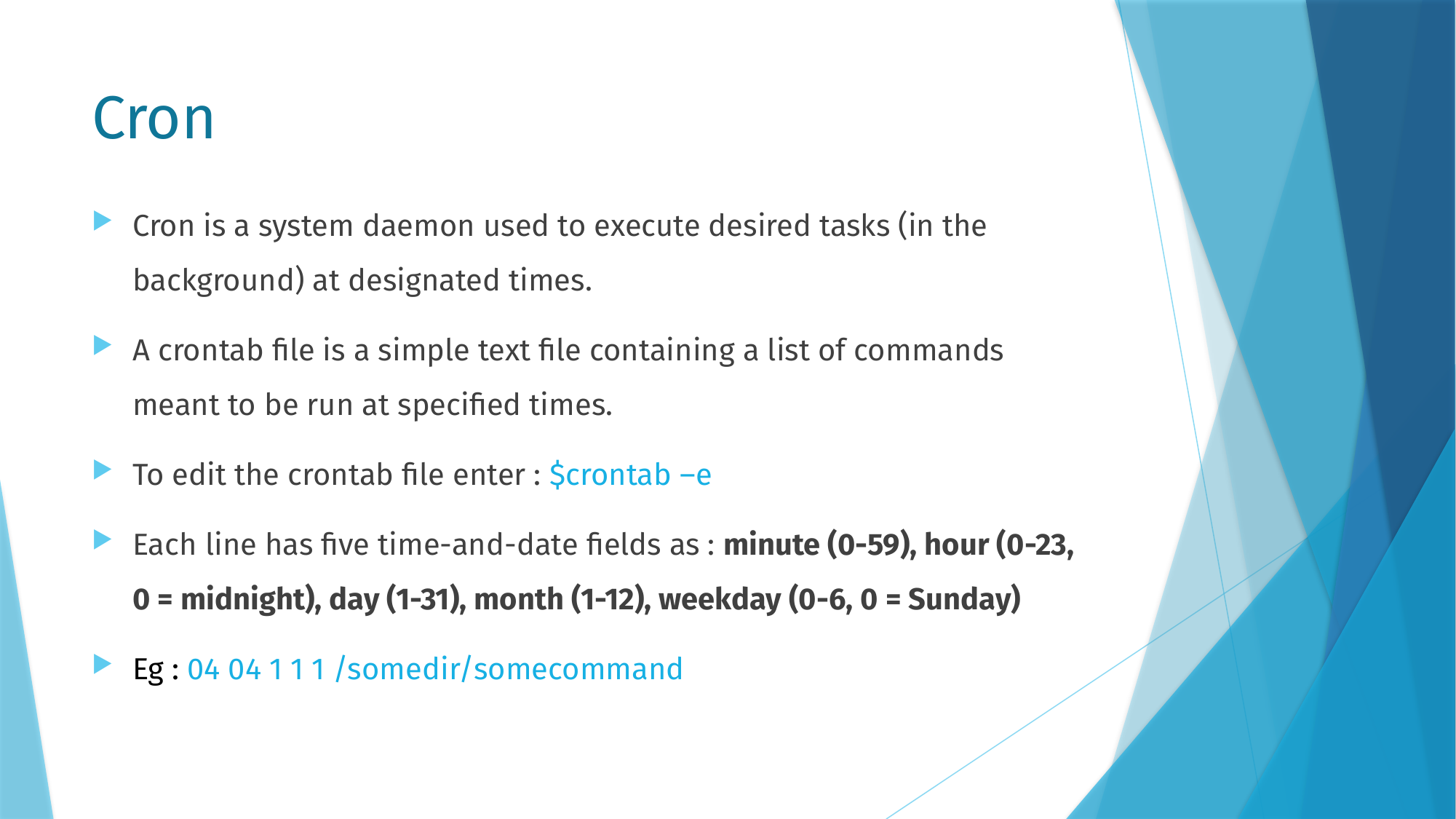

# Cron
Cron is a system daemon used to execute desired tasks (in the background) at designated times.
A crontab file is a simple text file containing a list of commands meant to be run at specified times.
To edit the crontab file enter : $crontab –e
Each line has five time-and-date fields as : minute (0-59), hour (0-23, 0 = midnight), day (1-31), month (1-12), weekday (0-6, 0 = Sunday)
Eg : 04 04 1 1 1 /somedir/somecommand